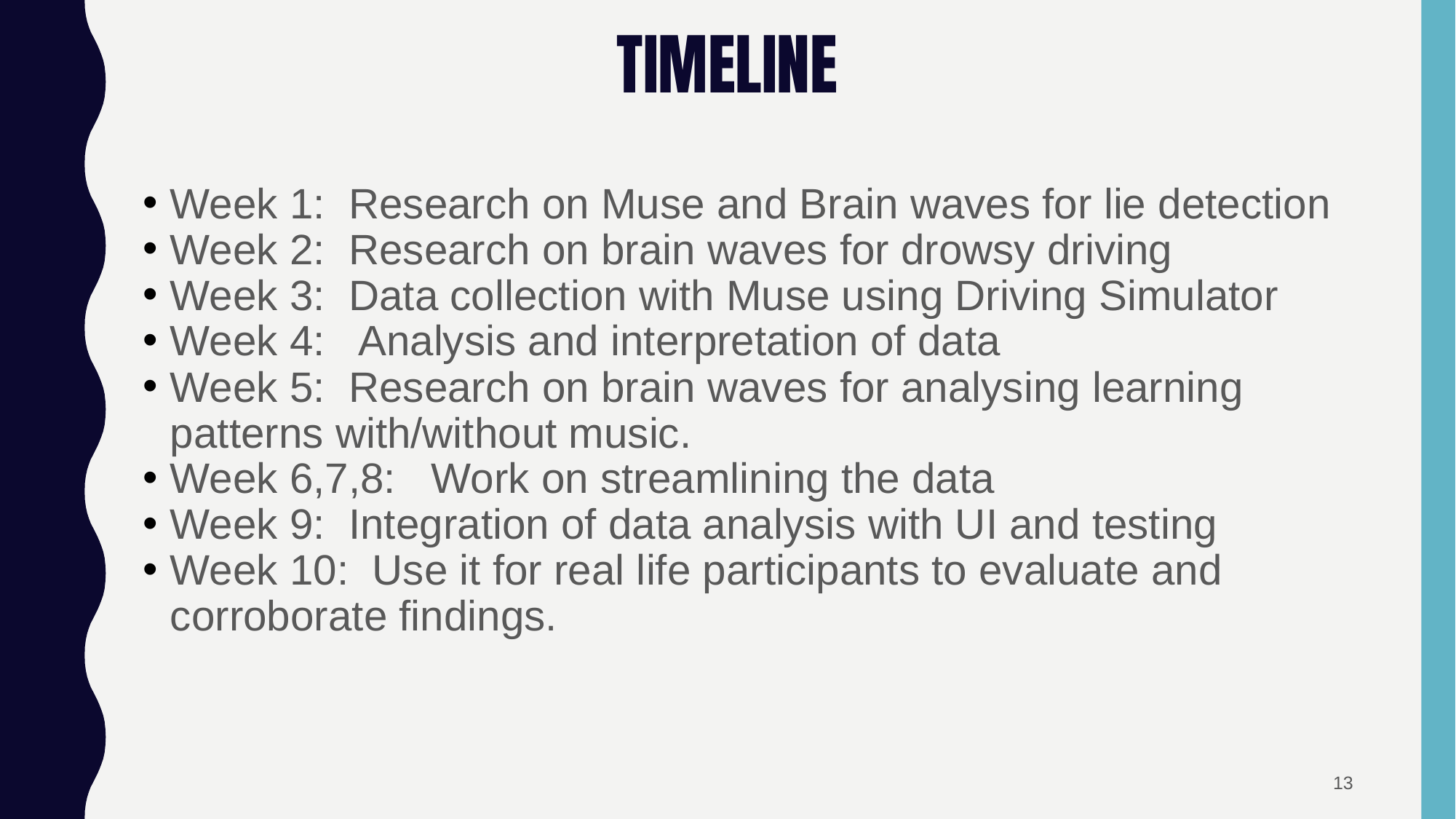

# TIMELINE

Week 1:  Research on Muse and Brain waves for lie detection
Week 2:  Research on brain waves for drowsy driving
Week 3:  Data collection with Muse using Driving Simulator
Week 4:   Analysis and interpretation of data
Week 5:  Research on brain waves for analysing learning patterns with/without music.
Week 6,7,8:   Work on streamlining the data
Week 9:  Integration of data analysis with UI and testing
Week 10:  Use it for real life participants to evaluate and corroborate findings.
13